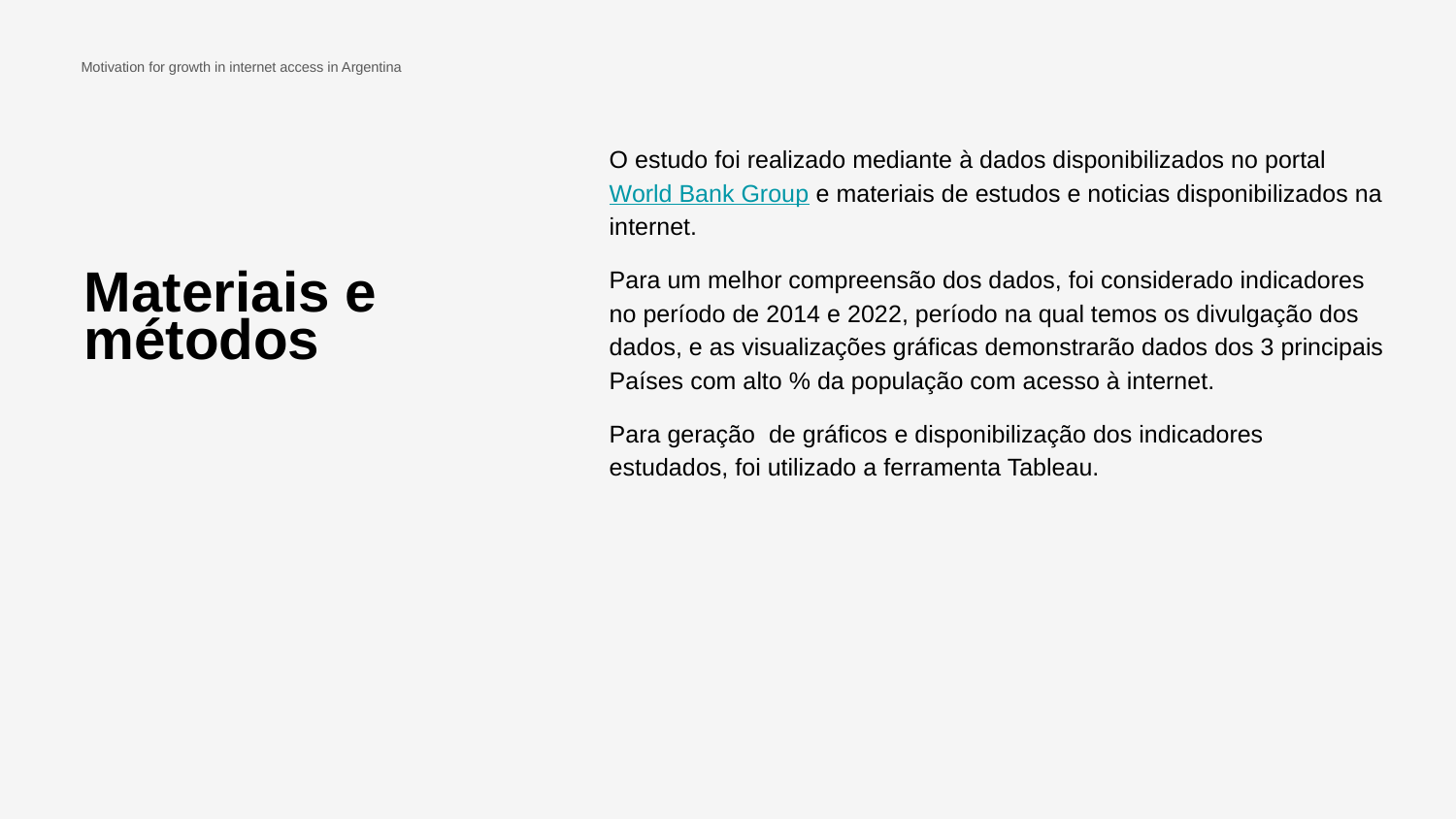

Motivation for growth in internet access in Argentina
O estudo foi realizado mediante à dados disponibilizados no portal World Bank Group e materiais de estudos e noticias disponibilizados na internet.
Para um melhor compreensão dos dados, foi considerado indicadores no período de 2014 e 2022, período na qual temos os divulgação dos dados, e as visualizações gráficas demonstrarão dados dos 3 principais Países com alto % da população com acesso à internet.
Para geração  de gráficos e disponibilização dos indicadores estudados, foi utilizado a ferramenta Tableau.
Materiais e métodos